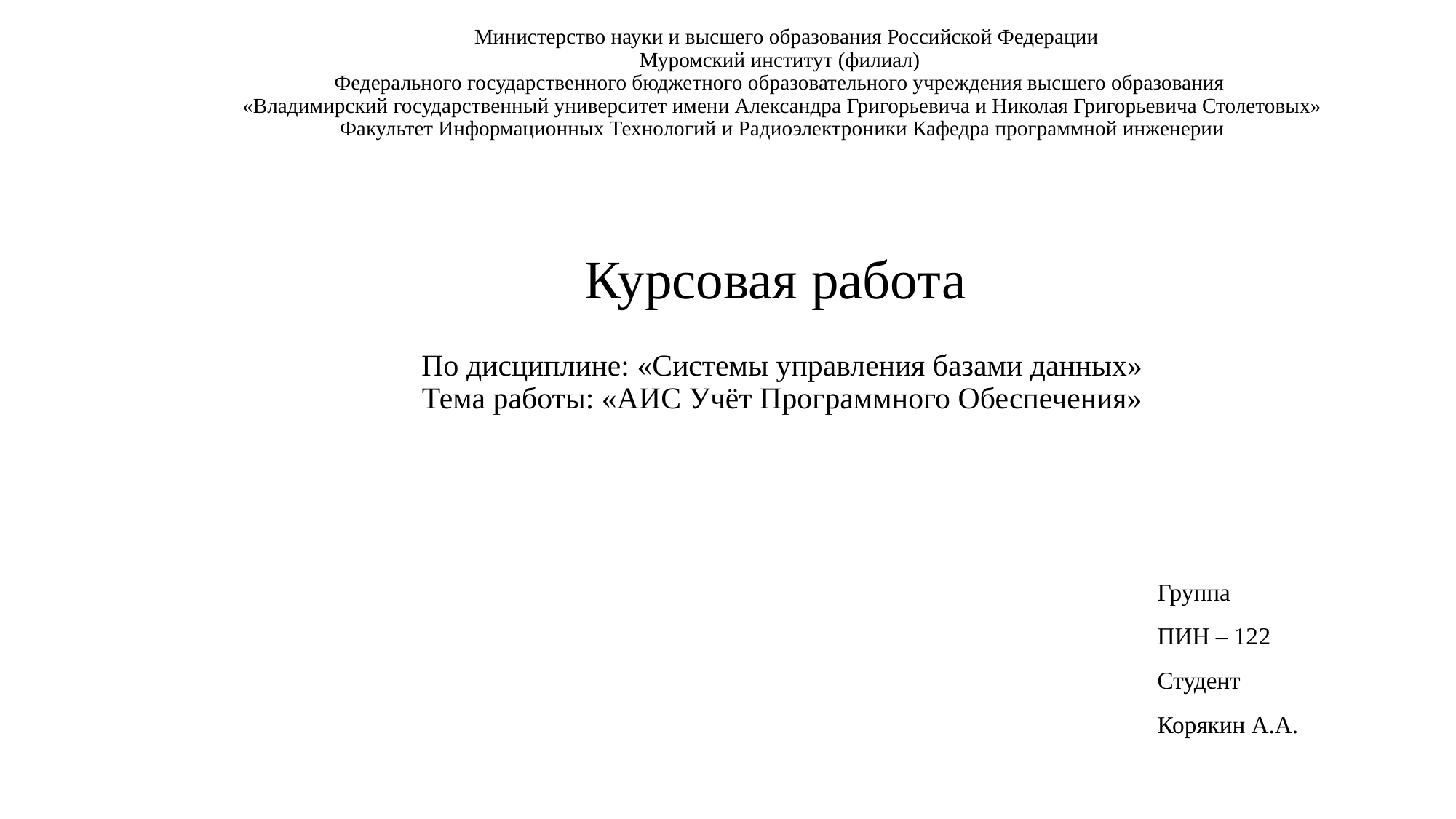

Министерство науки и высшего образования Российской Федерации
Муромский институт (филиал)
Федерального государственного бюджетного образовательного учреждения высшего образования
«Владимирский государственный университет имени Александра Григорьевича и Николая Григорьевича Столетовых»
Факультет Информационных Технологий и Радиоэлектроники Кафедра программной инженерии

# Курсовая работа По дисциплине: «Системы управления базами данных» Тема работы: «АИС Учёт Программного Обеспечения»
Группа
ПИН – 122
Студент
Корякин А.А.